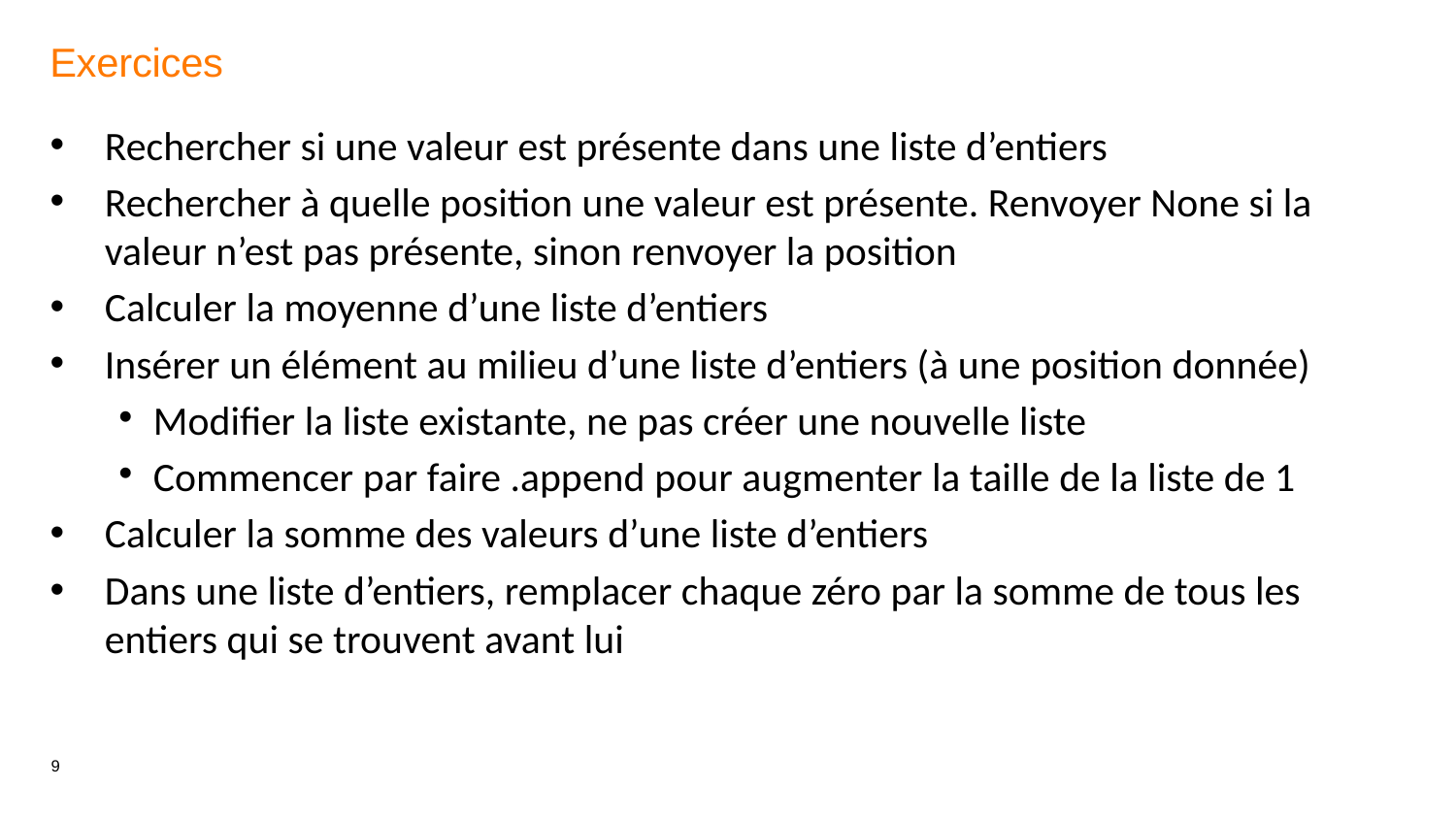

Exercices
Rechercher si une valeur est présente dans une liste d’entiers
Rechercher à quelle position une valeur est présente. Renvoyer None si la valeur n’est pas présente, sinon renvoyer la position
Calculer la moyenne d’une liste d’entiers
Insérer un élément au milieu d’une liste d’entiers (à une position donnée)
Modifier la liste existante, ne pas créer une nouvelle liste
Commencer par faire .append pour augmenter la taille de la liste de 1
Calculer la somme des valeurs d’une liste d’entiers
Dans une liste d’entiers, remplacer chaque zéro par la somme de tous les entiers qui se trouvent avant lui